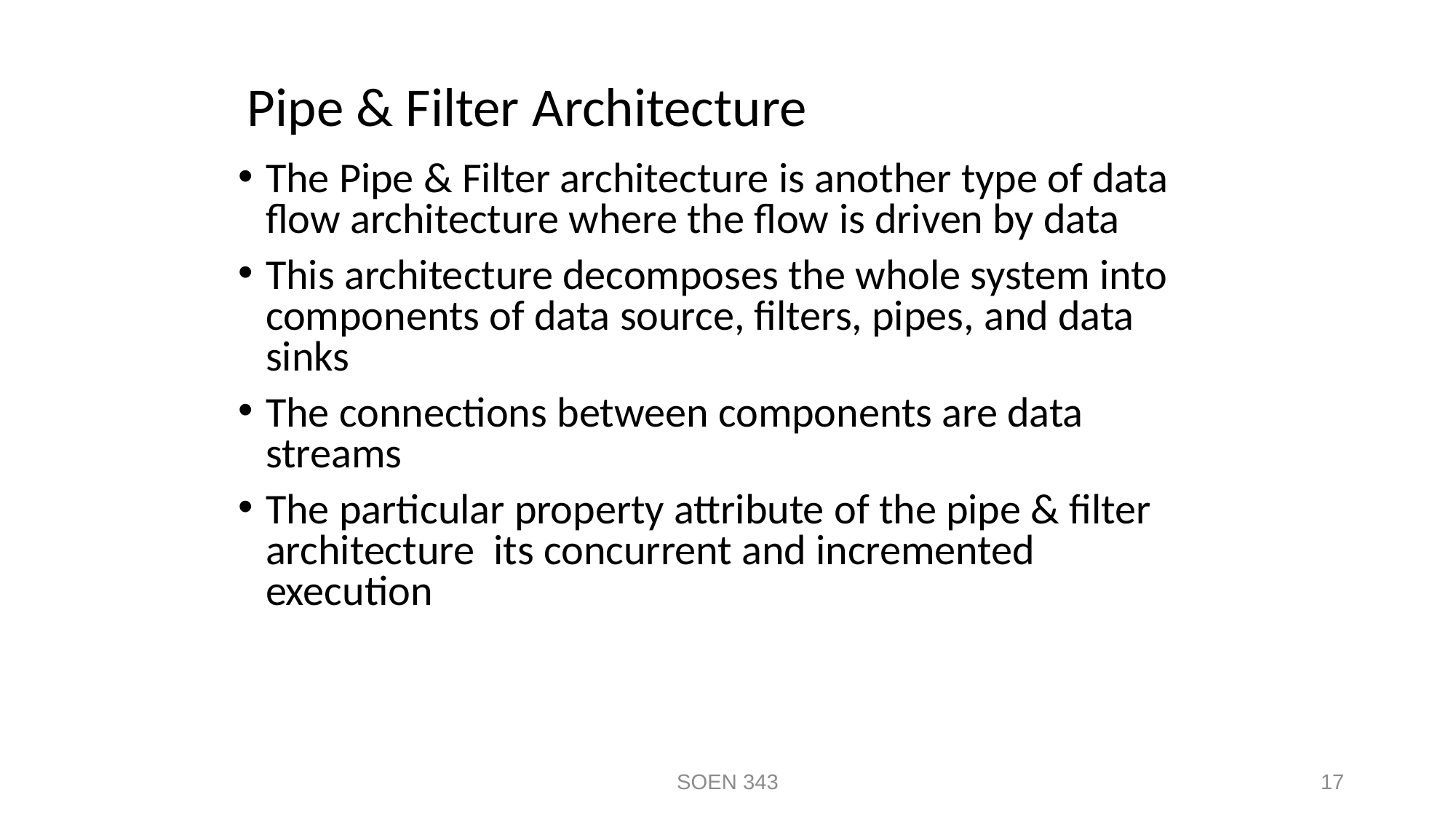

# Pipe & Filter Architecture
The Pipe & Filter architecture is another type of data flow architecture where the flow is driven by data
This architecture decomposes the whole system into components of data source, filters, pipes, and data sinks
The connections between components are data streams
The particular property attribute of the pipe & filter architecture  its concurrent and incremented execution

SOEN 343
17